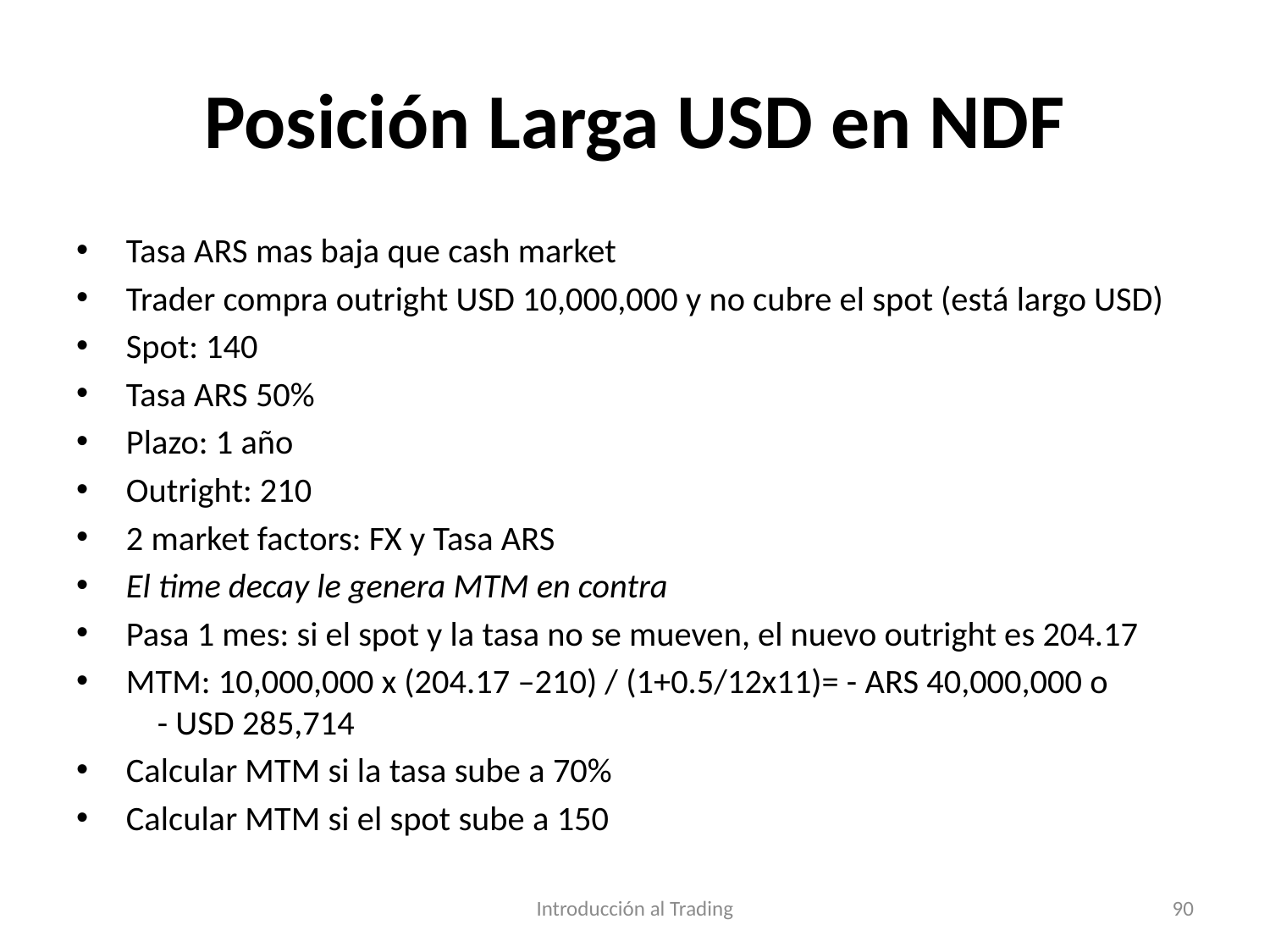

# Posición Larga USD en NDF
Tasa ARS mas baja que cash market
Trader compra outright USD 10,000,000 y no cubre el spot (está largo USD)
Spot: 140
Tasa ARS 50%
Plazo: 1 año
Outright: 210
2 market factors: FX y Tasa ARS
El time decay le genera MTM en contra
Pasa 1 mes: si el spot y la tasa no se mueven, el nuevo outright es 204.17
MTM: 10,000,000 x (204.17 –210) / (1+0.5/12x11)= - ARS 40,000,000 o               - USD 285,714
Calcular MTM si la tasa sube a 70%
Calcular MTM si el spot sube a 150
Introducción al Trading
90